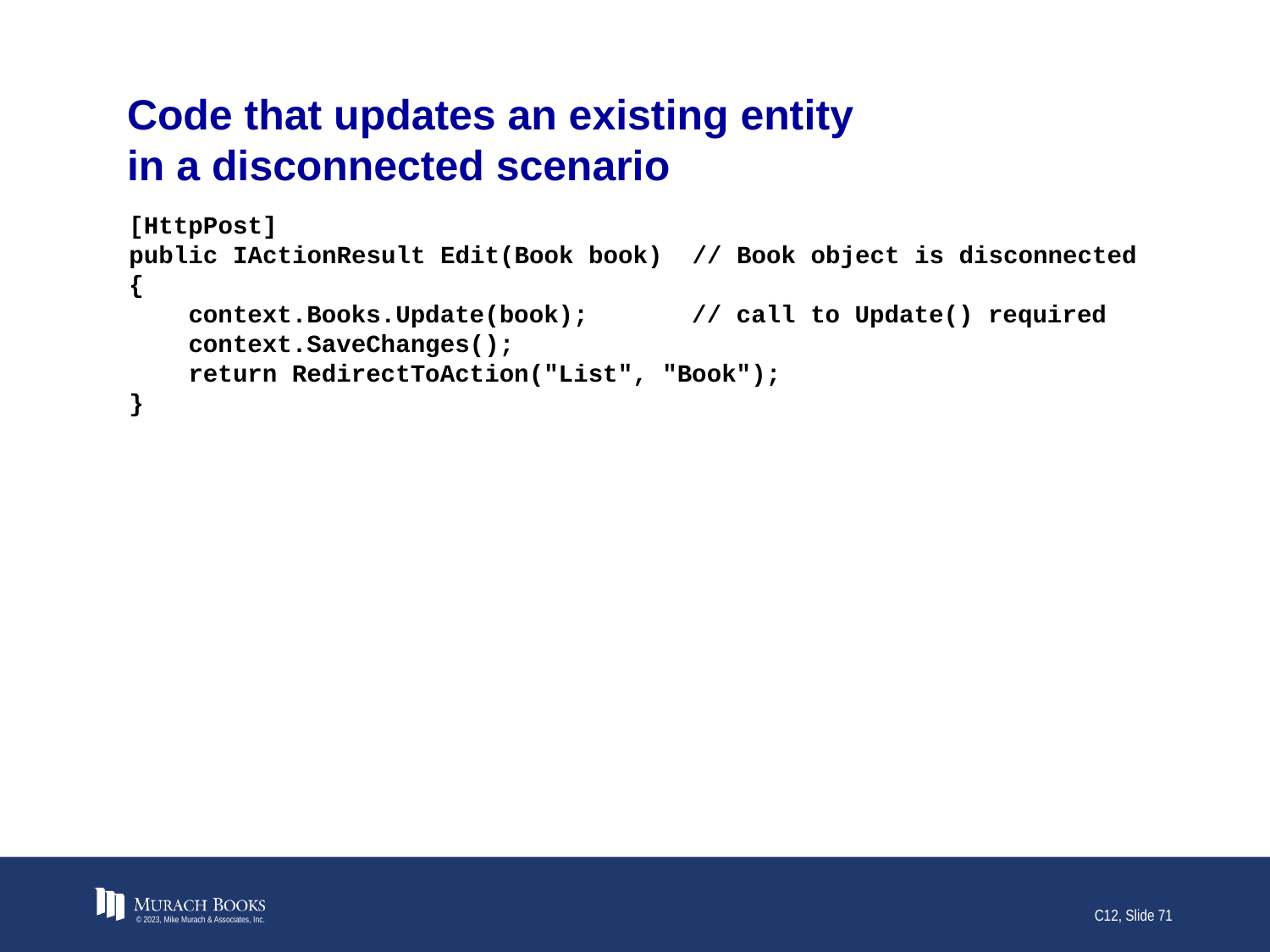

# Code that updates an existing entity in a disconnected scenario
[HttpPost]
public IActionResult Edit(Book book)  // Book object is disconnected
{
    context.Books.Update(book);       // call to Update() required
    context.SaveChanges();
    return RedirectToAction("List", "Book");
}

© 2023, Mike Murach & Associates, Inc.

C12, Slide 71